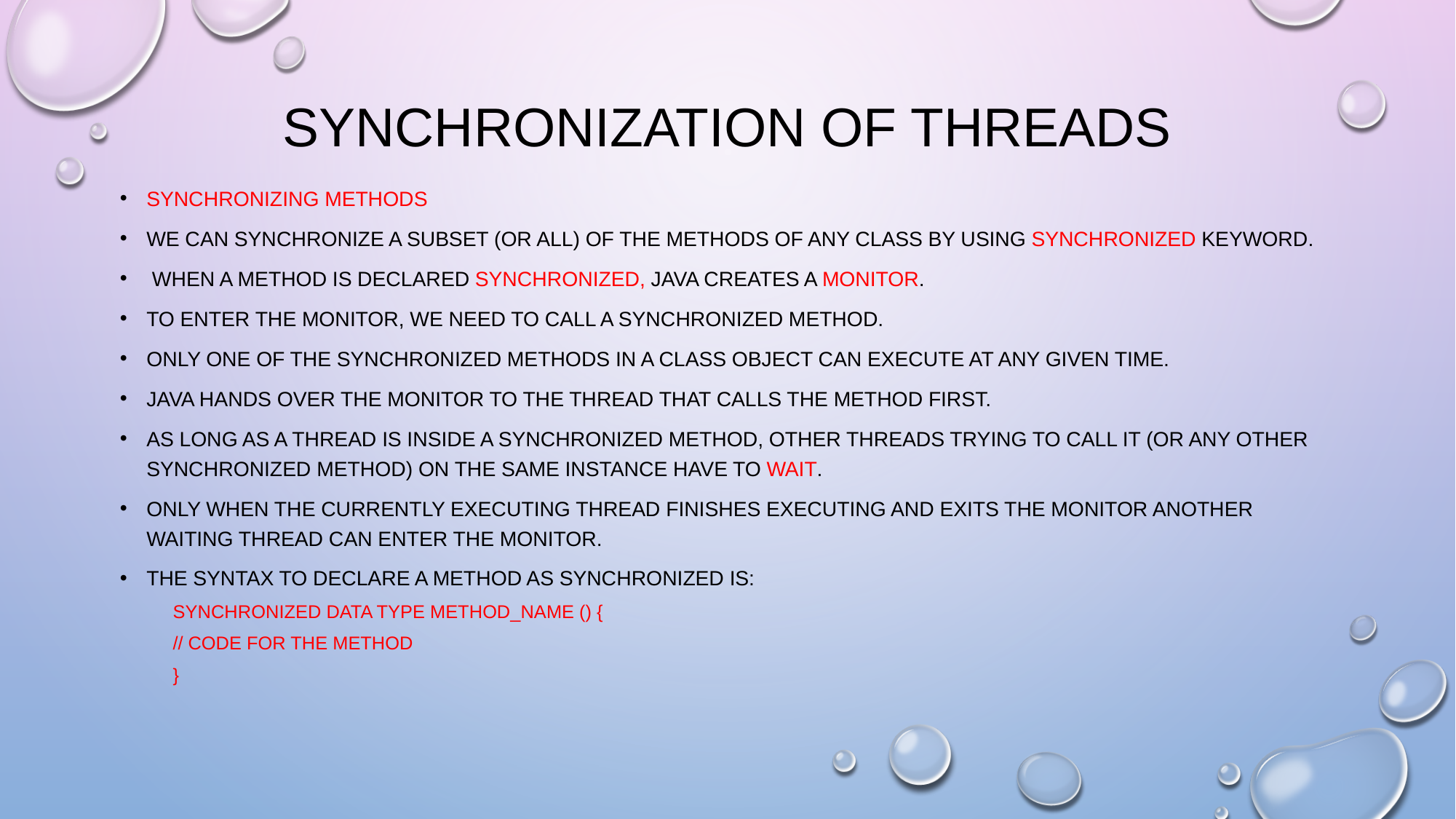

# SYNCHRONIZATION OF THREADS
Synchronizing Methods
We can synchronize a subset (or all) of the methods of any class by using synchronized Keyword.
 When a method is declared synchronized, Java creates a monitor.
To enter the monitor, We need to call a synchronized method.
Only one of the synchronized methods in a class object Can execute at any given time.
Java hands over the monitor to the thread that calls the method first.
AS long as a thread is inside a synchronized method, other threads trying to call it (or any other SYNchronized method) on the same instance have to wait.
Only when the currently executing thread FiniShes executing and exits the monitor another waiting thread can enter the monitor.
The syntax to declare a method as synchronized is:
Synchronized data type method_name () {
// code for the method
}